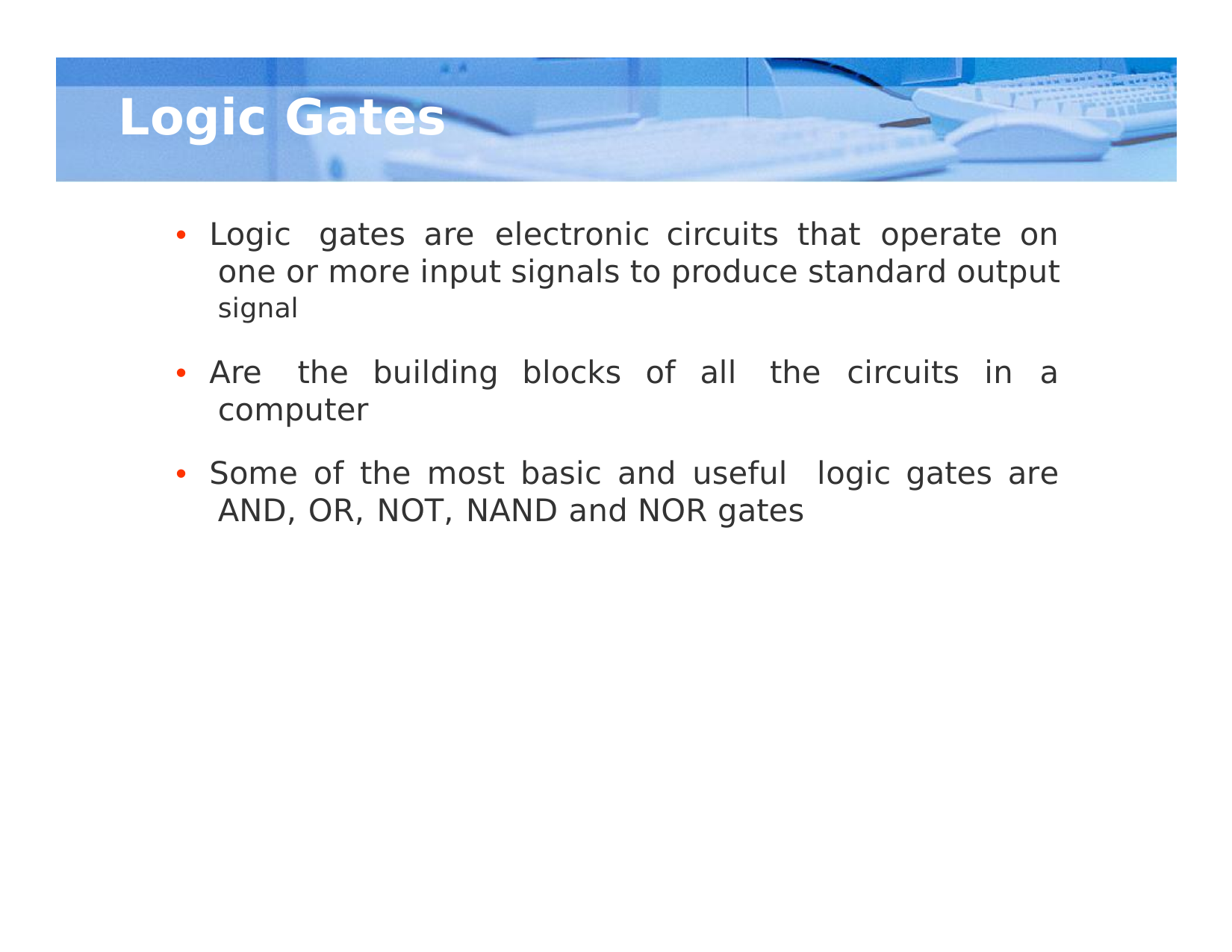

Logic Gates
•  Logic
gates are
electronic
circuits
that
operate
on
one or more input signals to produce standard output
signal
•  Are
the  building  blocks  of  all
the
circuits
in
a
computer
•  Some of the most basic and useful
logic
gates
are
AND,
OR,
NOT,
NAND
and
NOR
gates